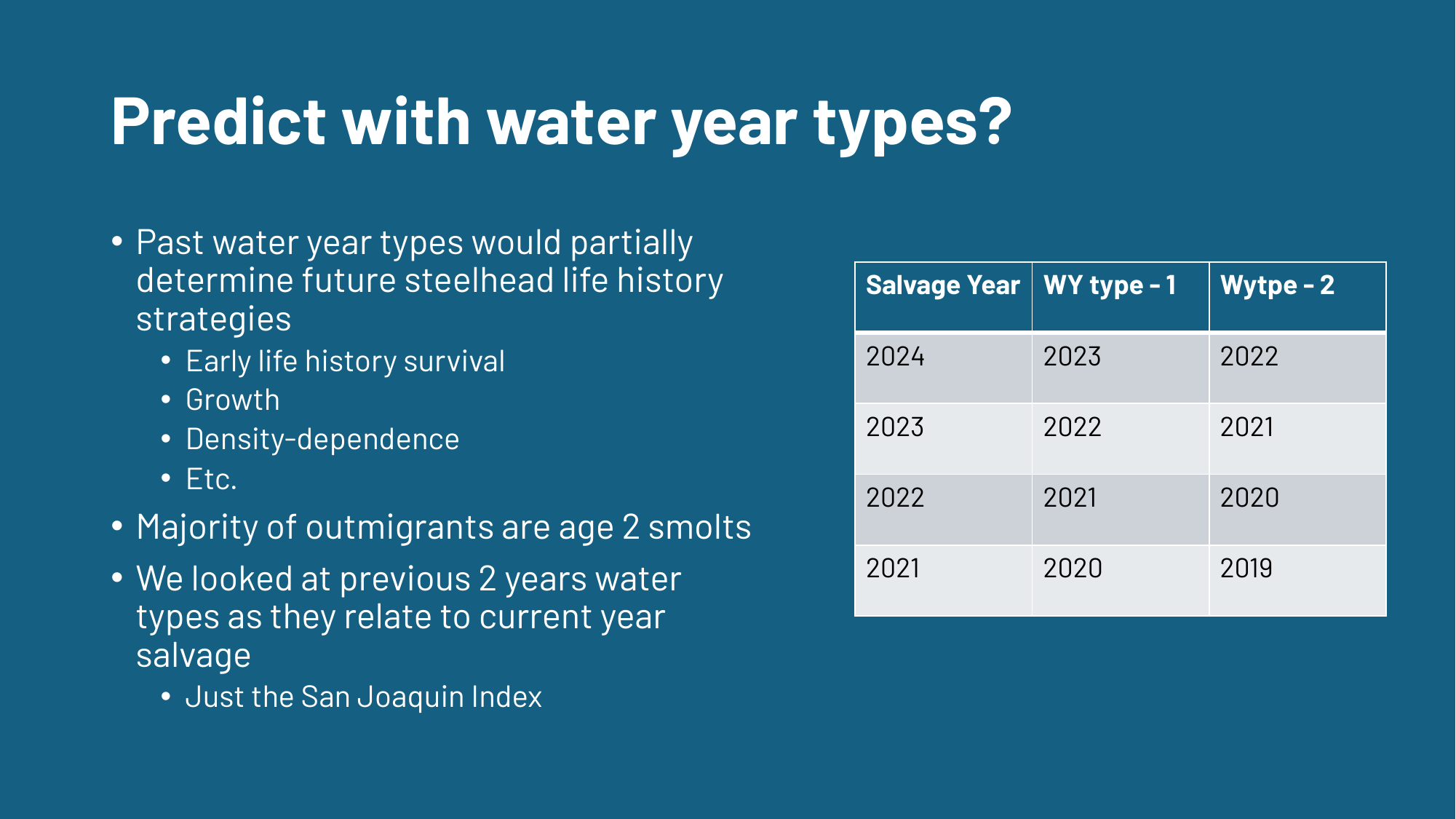

# Predict with water year types?
Past water year types would partially determine future steelhead life history strategies
Early life history survival
Growth
Density-dependence
Etc.
Majority of outmigrants are age 2 smolts
We looked at previous 2 years water types as they relate to current year salvage
Just the San Joaquin Index

| Salvage Year | WY type - 1 | Wytpe - 2 |
| --- | --- | --- |
| 2024 | 2023 | 2022 |
| 2023 | 2022 | 2021 |
| 2022 | 2021 | 2020 |
| 2021 | 2020 | 2019 |